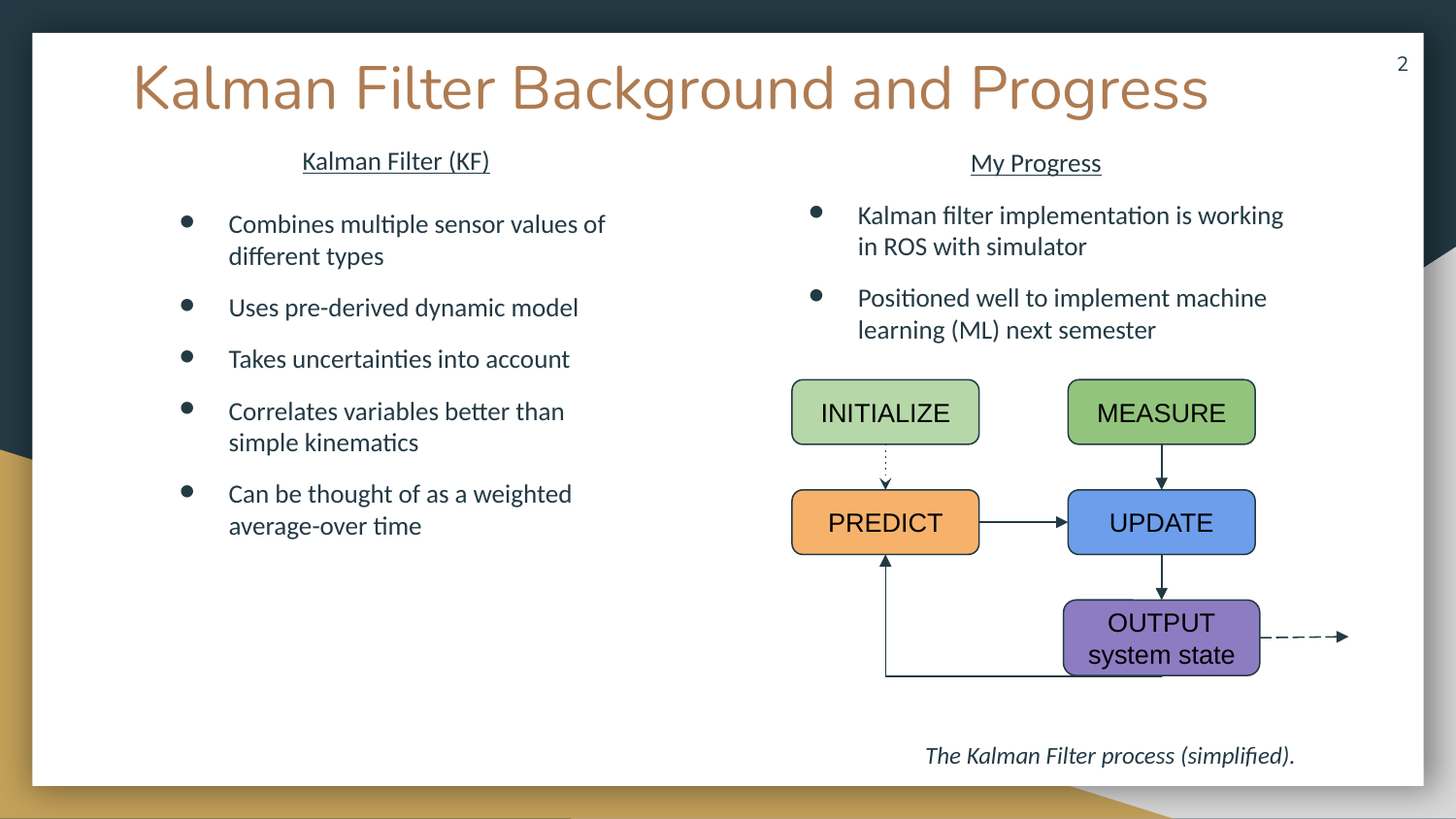

2
# Kalman Filter Background and Progress
Kalman Filter (KF)

Combines multiple sensor values of different types
Uses pre-derived dynamic model
Takes uncertainties into account
Correlates variables better than simple kinematics
Can be thought of as a weighted average-over time
My Progress
Kalman filter implementation is working in ROS with simulator
Positioned well to implement machine learning (ML) next semester
MEASURE
INITIALIZE
PREDICT
UPDATE
OUTPUT
system state
The Kalman Filter process (simplified).